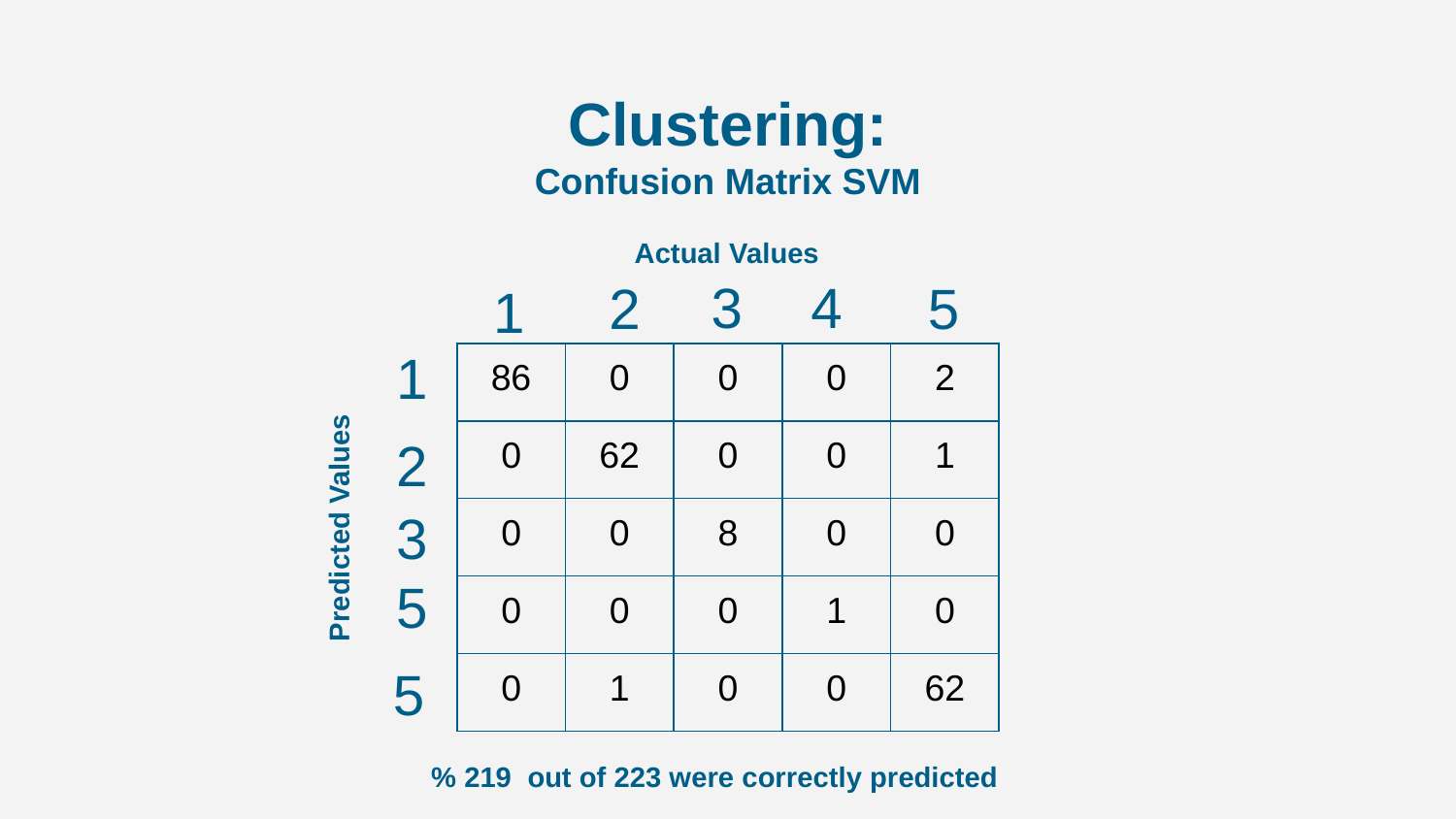

# Clustering: Confusion Matrix SVM
Actual Values
3
4
2
5
1
1
| 86 | 0 | 0 | 0 | 2 |
| --- | --- | --- | --- | --- |
| 0 | 62 | 0 | 0 | 1 |
| 0 | 0 | 8 | 0 | 0 |
| 0 | 0 | 0 | 1 | 0 |
| 0 | 1 | 0 | 0 | 62 |
2
3
Predicted Values
5
5
 % 219  out of 223 were correctly predicted